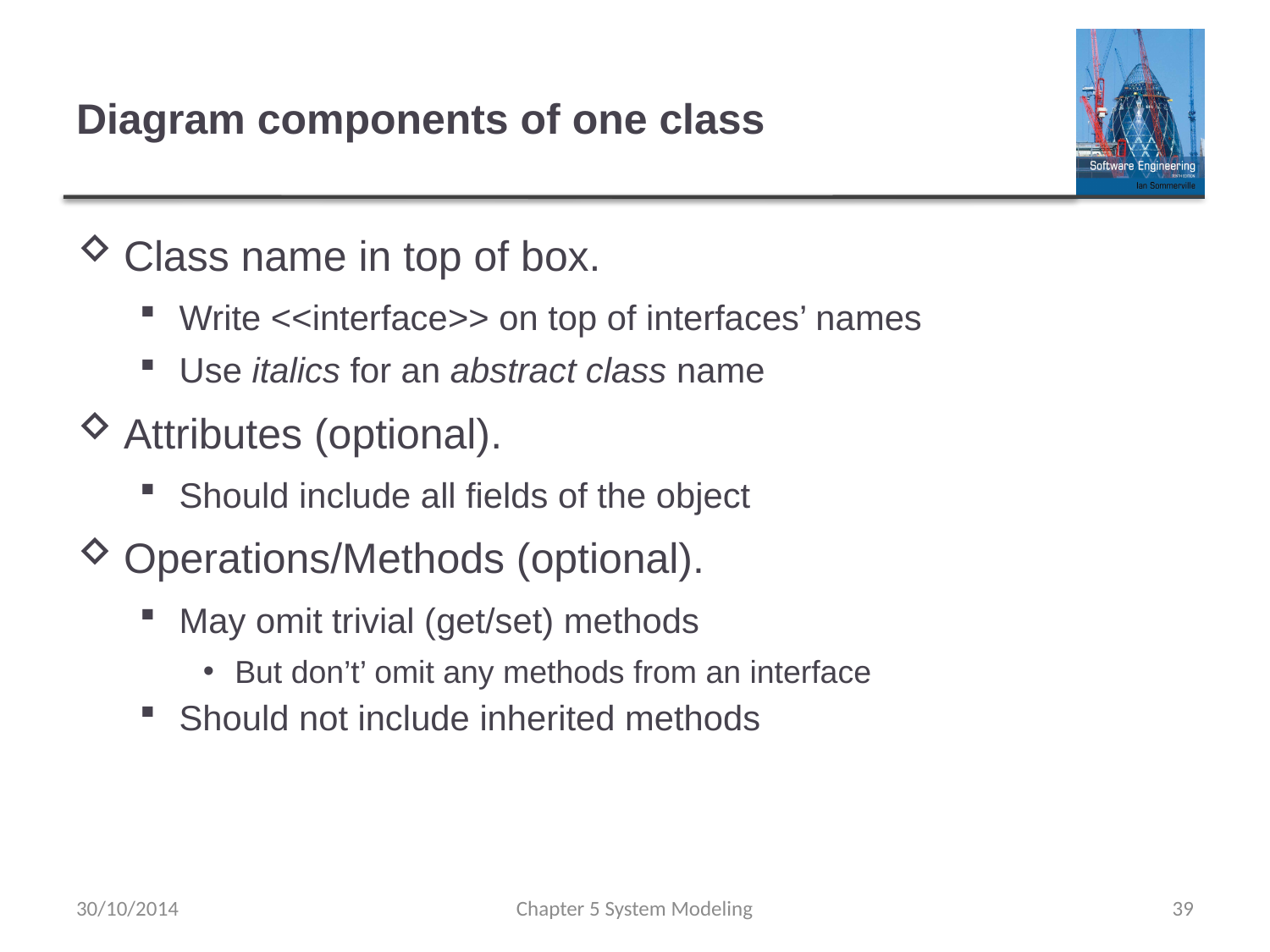

# Diagram components of one class
Class name in top of box.
Write <<interface>> on top of interfaces’ names
Use italics for an abstract class name
Attributes (optional).
Should include all fields of the object
Operations/Methods (optional).
May omit trivial (get/set) methods
But don’t’ omit any methods from an interface
Should not include inherited methods
30/10/2014
Chapter 5 System Modeling
39